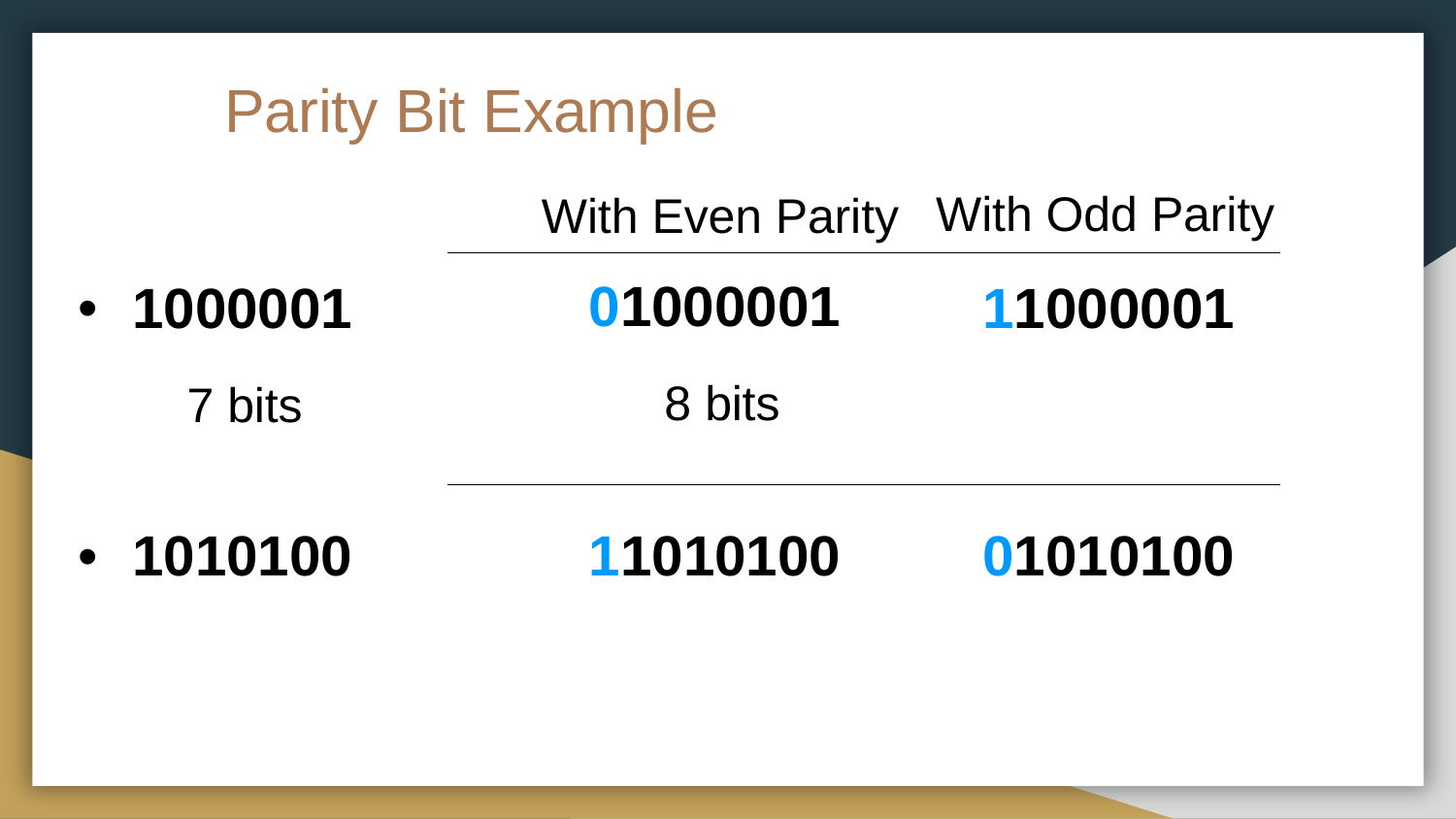

# Parity Bit Example
|  | With Even Parity | With Odd Parity |
| --- | --- | --- |
| 1000001 7 bits | 01000001 8 bits | 11000001 |
| 1010100 | 11010100 | 01010100 |